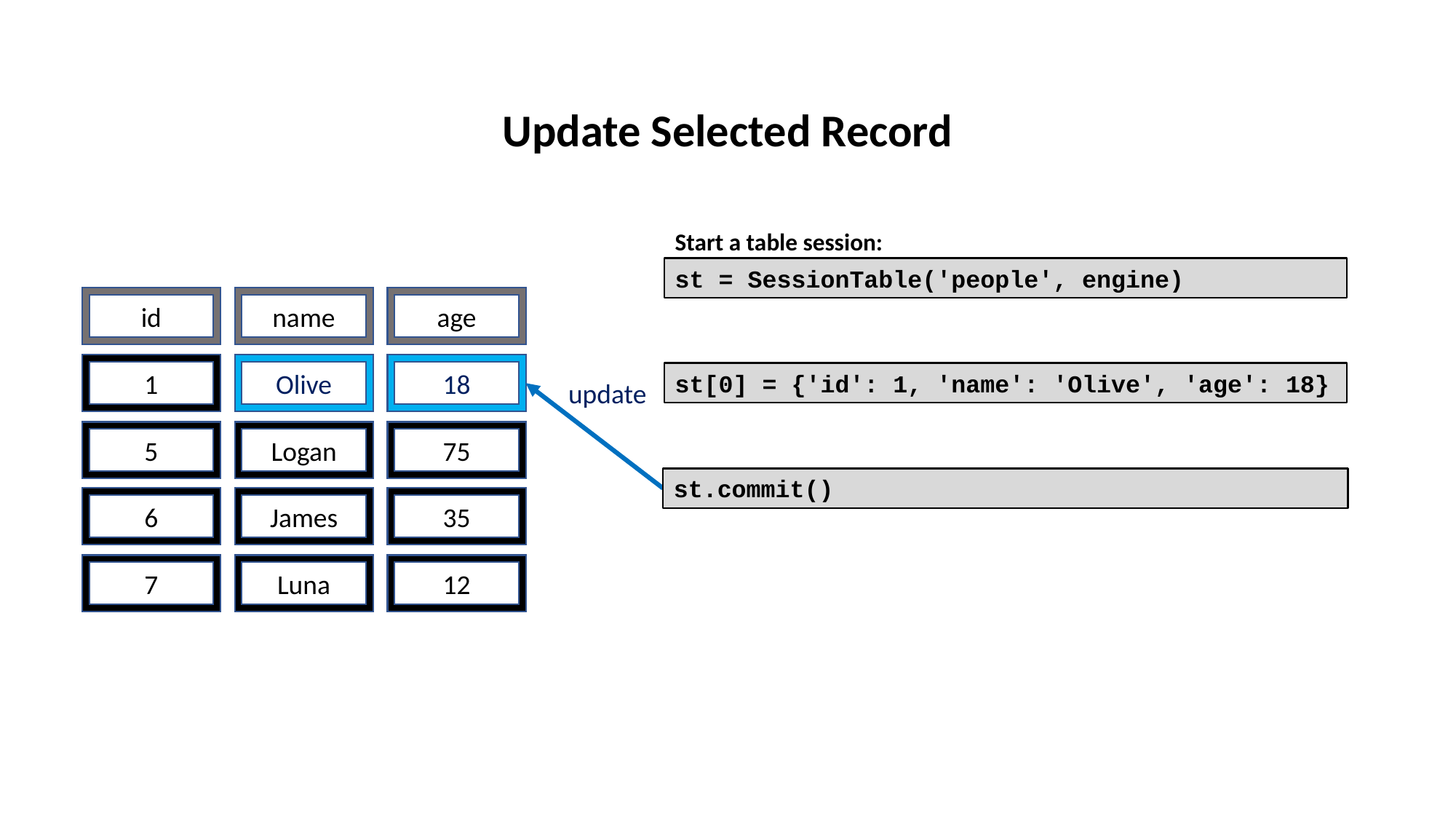

Update Selected Record
Start a table session:
st = SessionTable('people', engine)
name
age
id
1
Olive
18
st[0] = {'id': 1, 'name': 'Olive', 'age': 18}
update
5
Logan
75
st.commit()
6
James
35
7
Luna
12